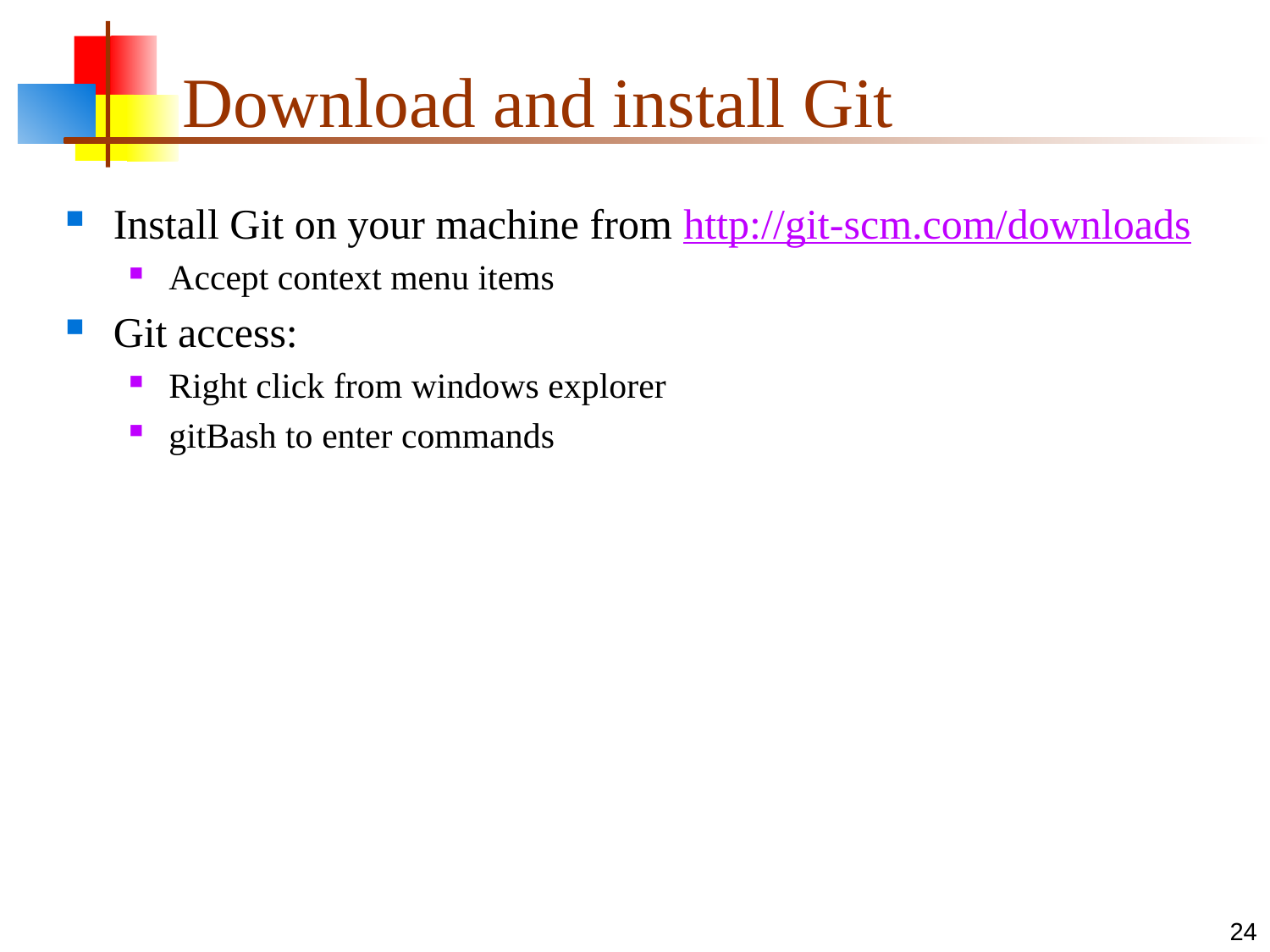

# Download and install Git
Install Git on your machine from http://git-scm.com/downloads
Accept context menu items
Git access:
Right click from windows explorer
gitBash to enter commands

24